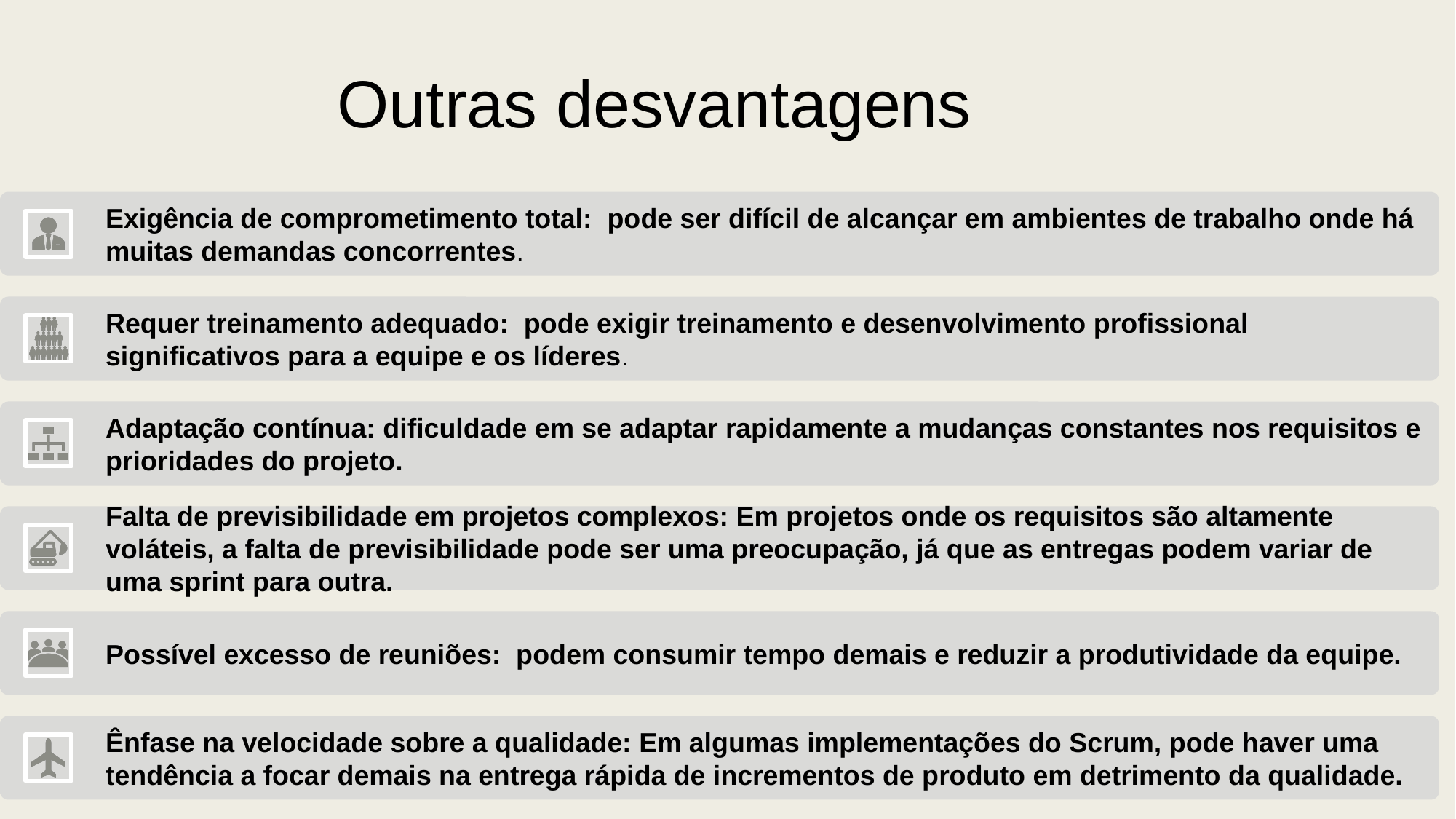

# Outras desvantagens

Exigência de comprometimento total:  pode ser difícil de alcançar em ambientes de trabalho onde há muitas demandas concorrentes.

Requer treinamento adequado:  pode exigir treinamento e desenvolvimento profissional significativos para a equipe e os líderes.

Adaptação contínua: dificuldade em se adaptar rapidamente a mudanças constantes nos requisitos e prioridades do projeto.

Falta de previsibilidade em projetos complexos: Em projetos onde os requisitos são altamente voláteis, a falta de previsibilidade pode ser uma preocupação, já que as entregas podem variar de uma sprint para outra.

Possível excesso de reuniões:  podem consumir tempo demais e reduzir a produtividade da equipe.

Ênfase na velocidade sobre a qualidade: Em algumas implementações do Scrum, pode haver uma tendência a focar demais na entrega rápida de incrementos de produto em detrimento da qualidade.